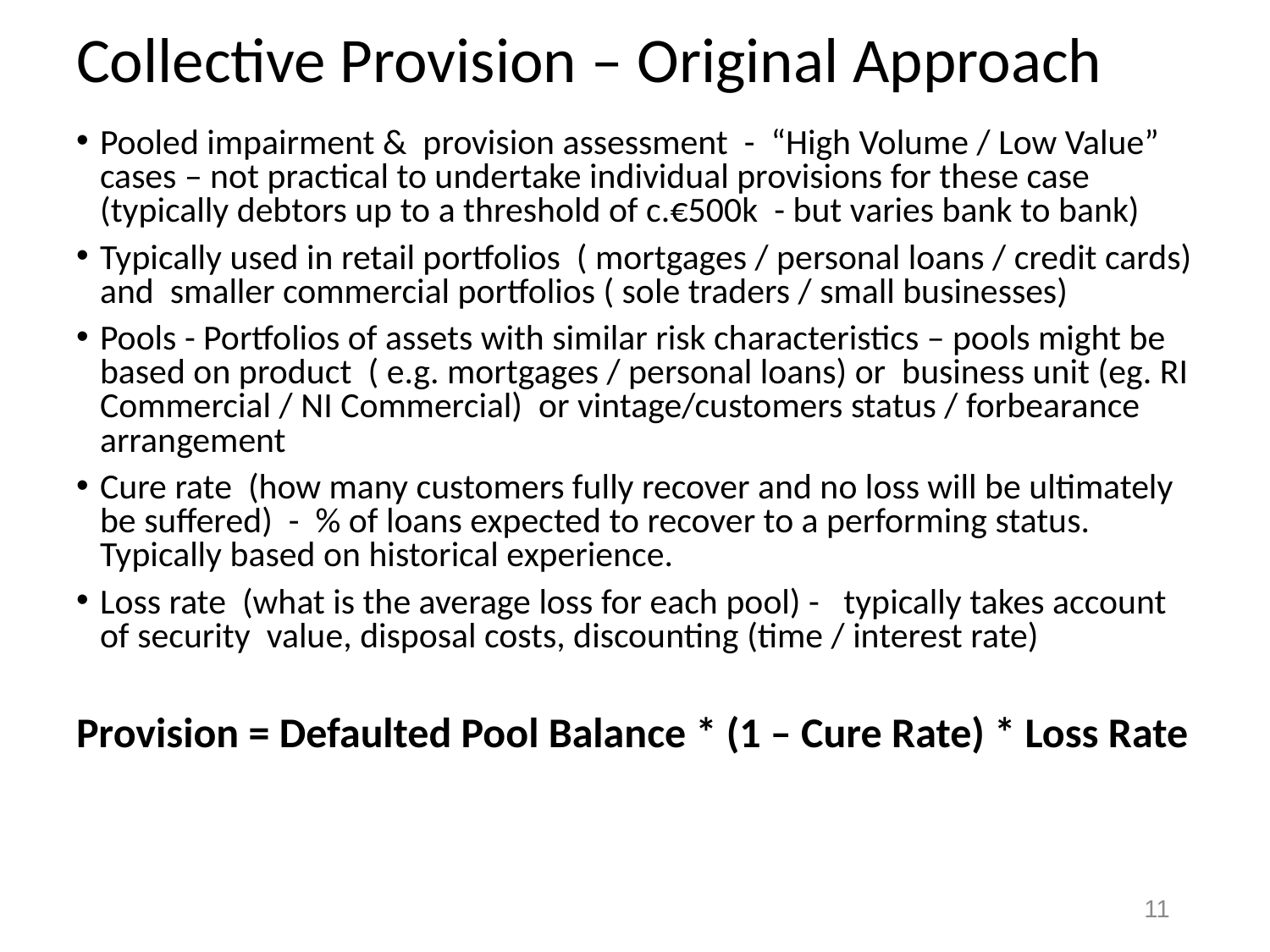

# Collective Provision – Original Approach
Pooled impairment &  provision assessment  -  “High Volume / Low Value” cases – not practical to undertake individual provisions for these case (typically debtors up to a threshold of c.€500k  - but varies bank to bank)
Typically used in retail portfolios  ( mortgages / personal loans / credit cards) and  smaller commercial portfolios ( sole traders / small businesses)
Pools - Portfolios of assets with similar risk characteristics – pools might be  based on product  ( e.g. mortgages / personal loans) or  business unit (eg. RI Commercial / NI Commercial)  or vintage/customers status / forbearance arrangement
Cure rate  (how many customers fully recover and no loss will be ultimately be suffered)  -  % of loans expected to recover to a performing status. Typically based on historical experience.
Loss rate  (what is the average loss for each pool) -   typically takes account of security  value, disposal costs, discounting (time / interest rate)

Provision = Defaulted Pool Balance * (1 – Cure Rate) * Loss Rate

11